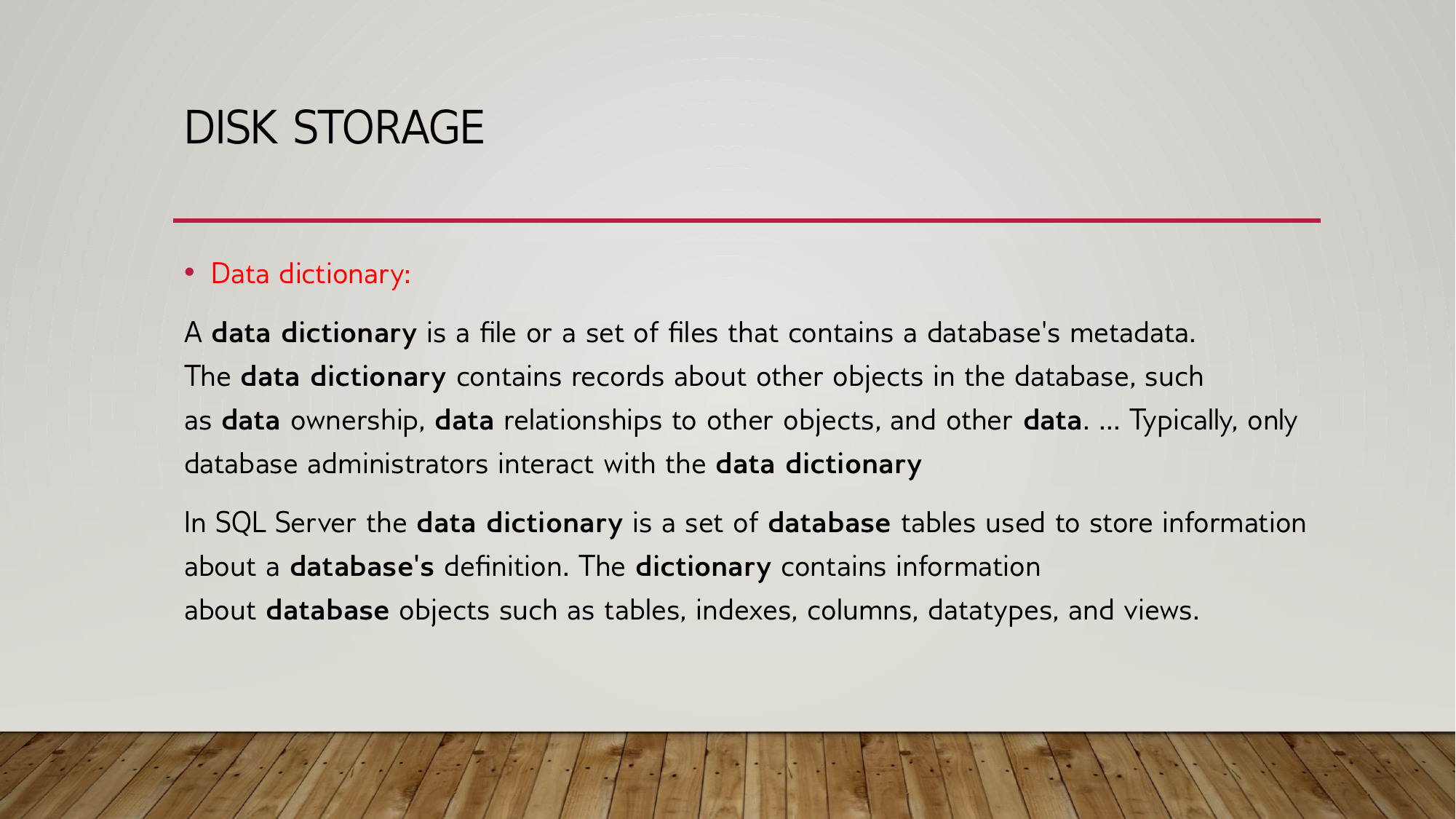

# Disk storage
Data dictionary:
A data dictionary is a file or a set of files that contains a database's metadata. The data dictionary contains records about other objects in the database, such as data ownership, data relationships to other objects, and other data. ... Typically, only database administrators interact with the data dictionary
In SQL Server the data dictionary is a set of database tables used to store information about a database's definition. The dictionary contains information about database objects such as tables, indexes, columns, datatypes, and views.